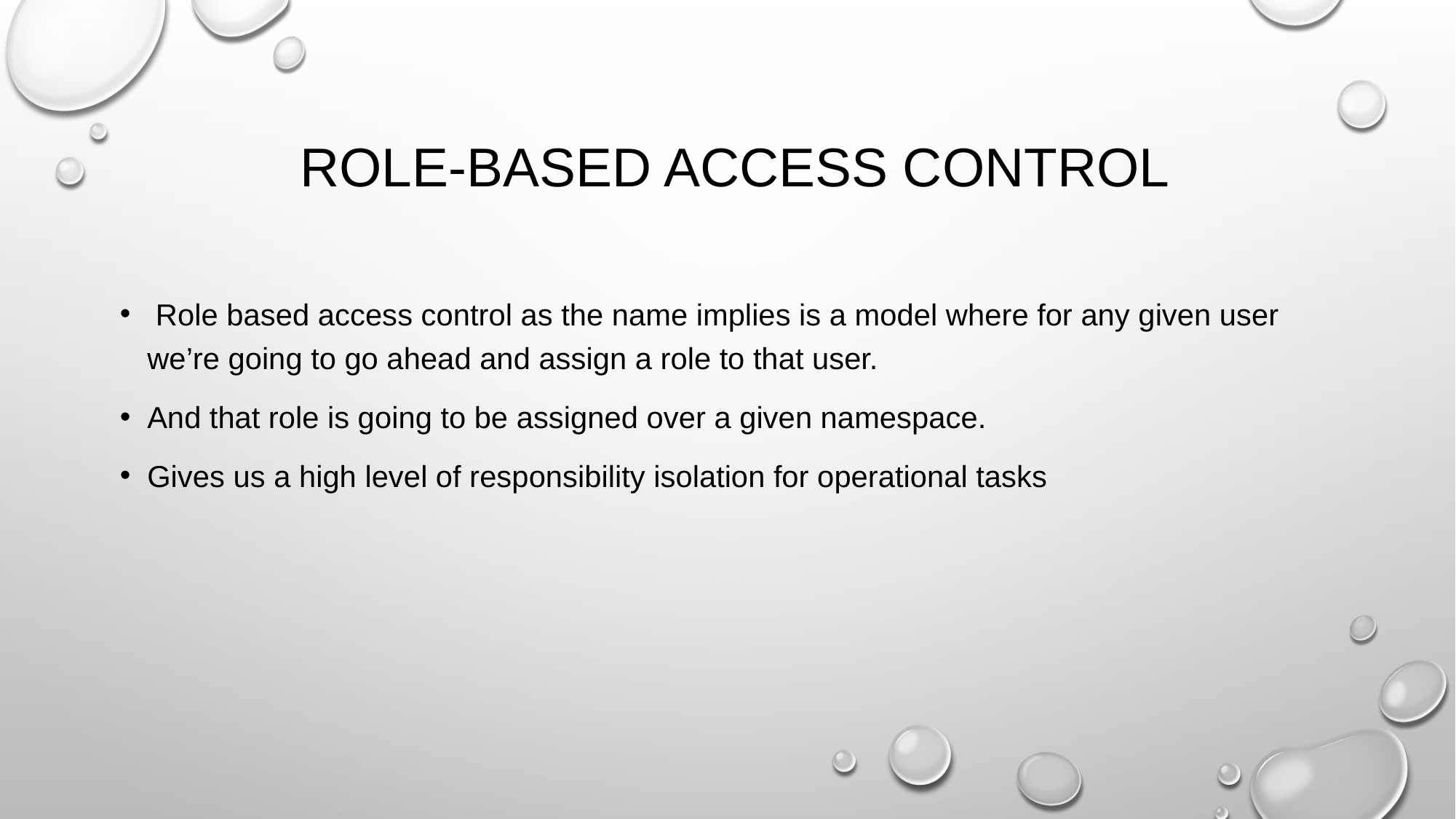

# role-based access control
 Role based access control as the name implies is a model where for any given user we’re going to go ahead and assign a role to that user.
And that role is going to be assigned over a given namespace.
Gives us a high level of responsibility isolation for operational tasks